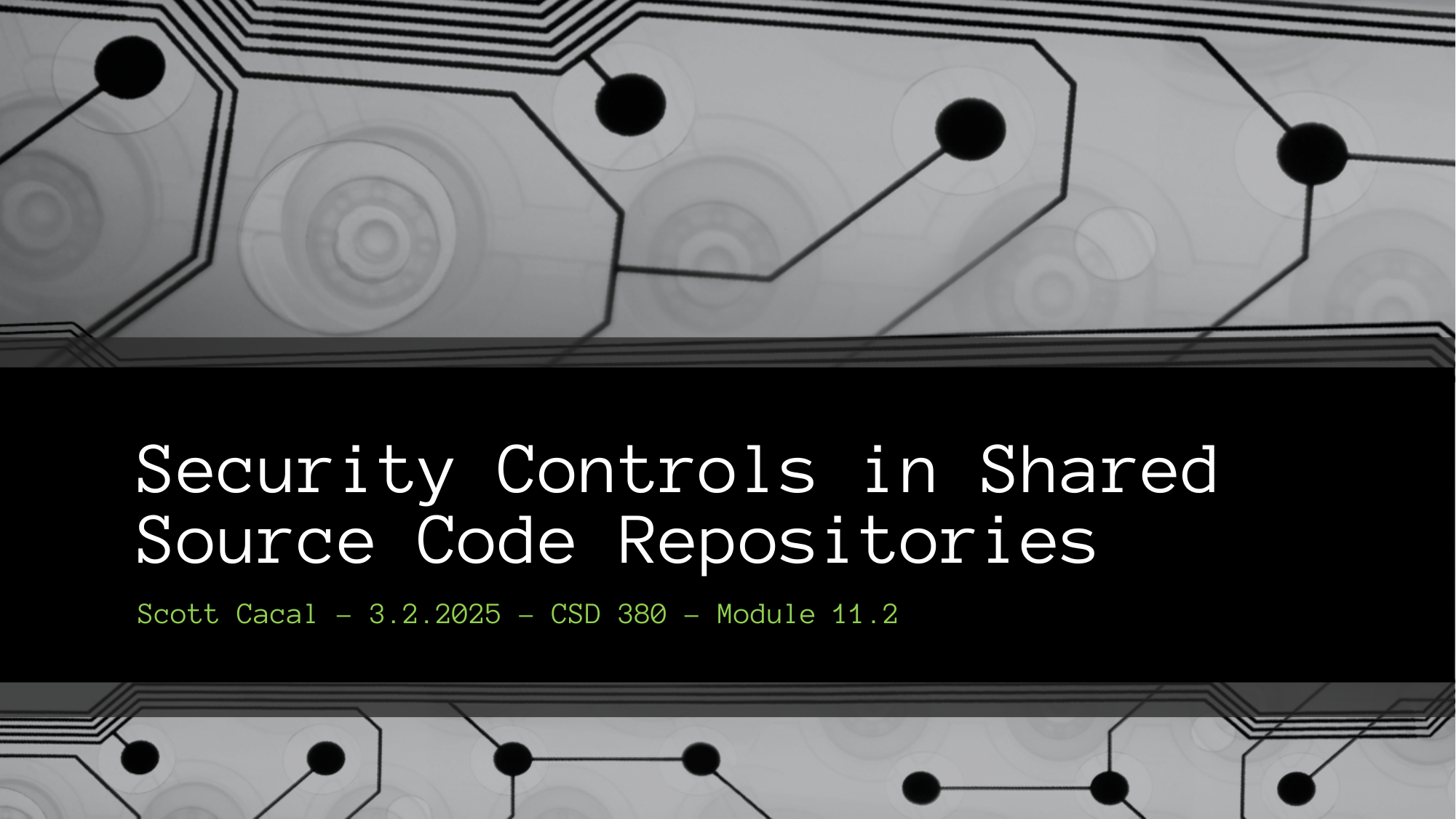

# Security Controls in Shared Source Code Repositories
Scott Cacal – 3.2.2025 – CSD 380 – Module 11.2